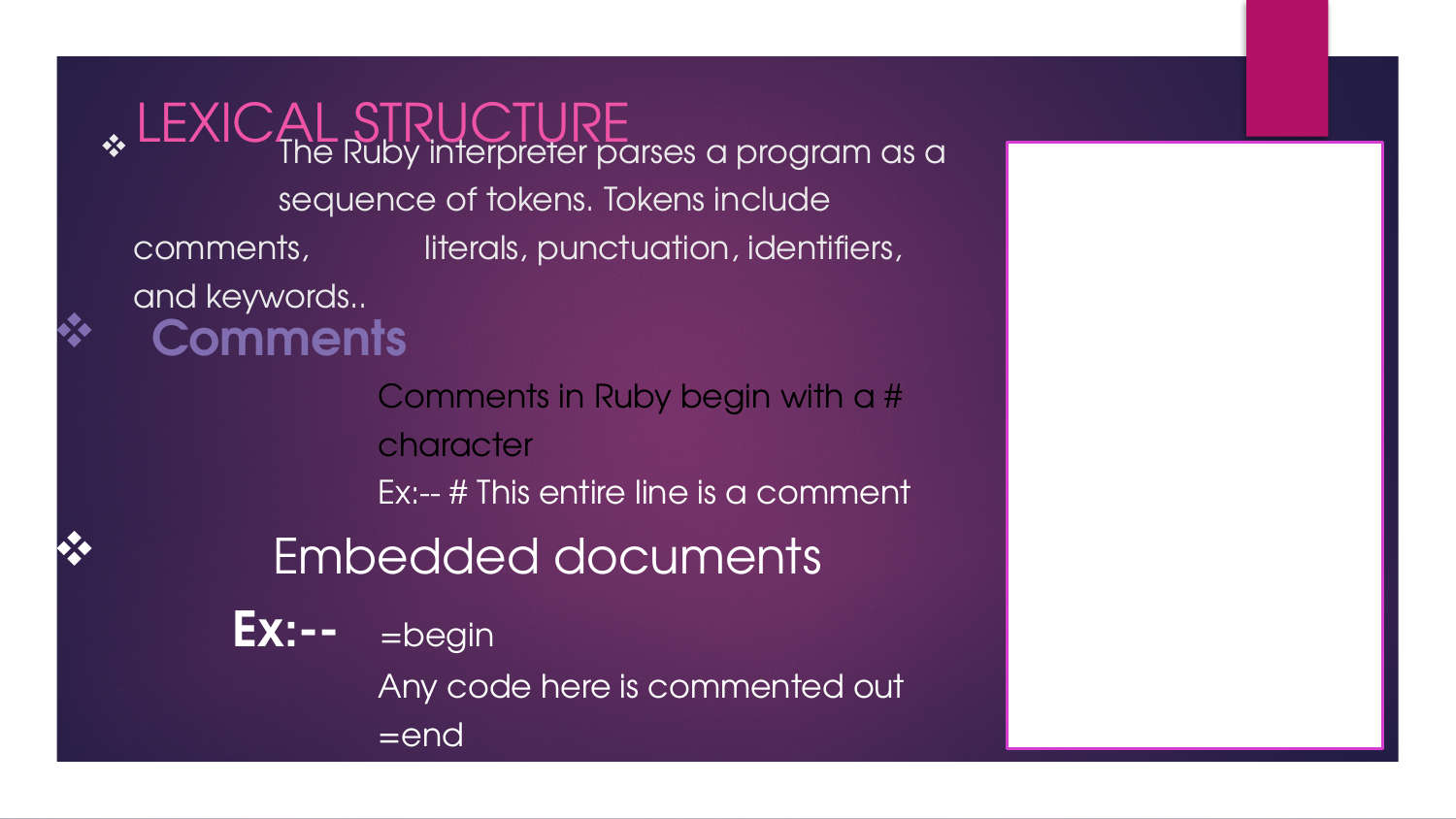

Lexical Structure
# The Ruby interpreter parses a program as a 	sequence of tokens. Tokens include comments, 	literals, punctuation, identifiers, and keywords..

    Comments
		Comments in Ruby begin with a # 			character
		Ex:-- # This entire line is a comment
 	   Embedded documents
	Ex:--   =begin
		Any code here is commented out
		=end